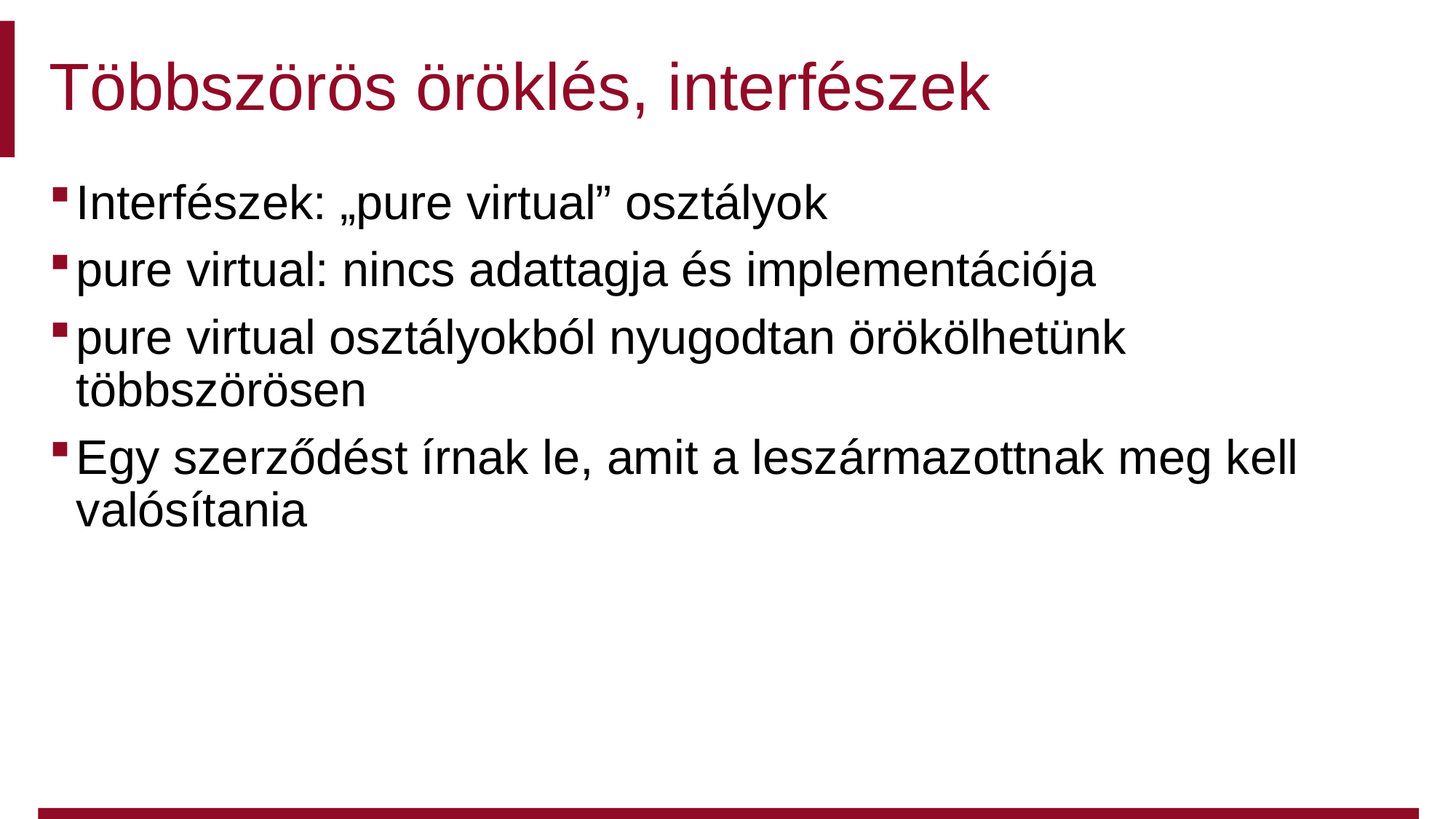

# Többszörös öröklés, interfészek
Interfészek: „pure virtual” osztályok
pure virtual: nincs adattagja és implementációja
pure virtual osztályokból nyugodtan örökölhetünk többszörösen
Egy szerződést írnak le, amit a leszármazottnak meg kell valósítania